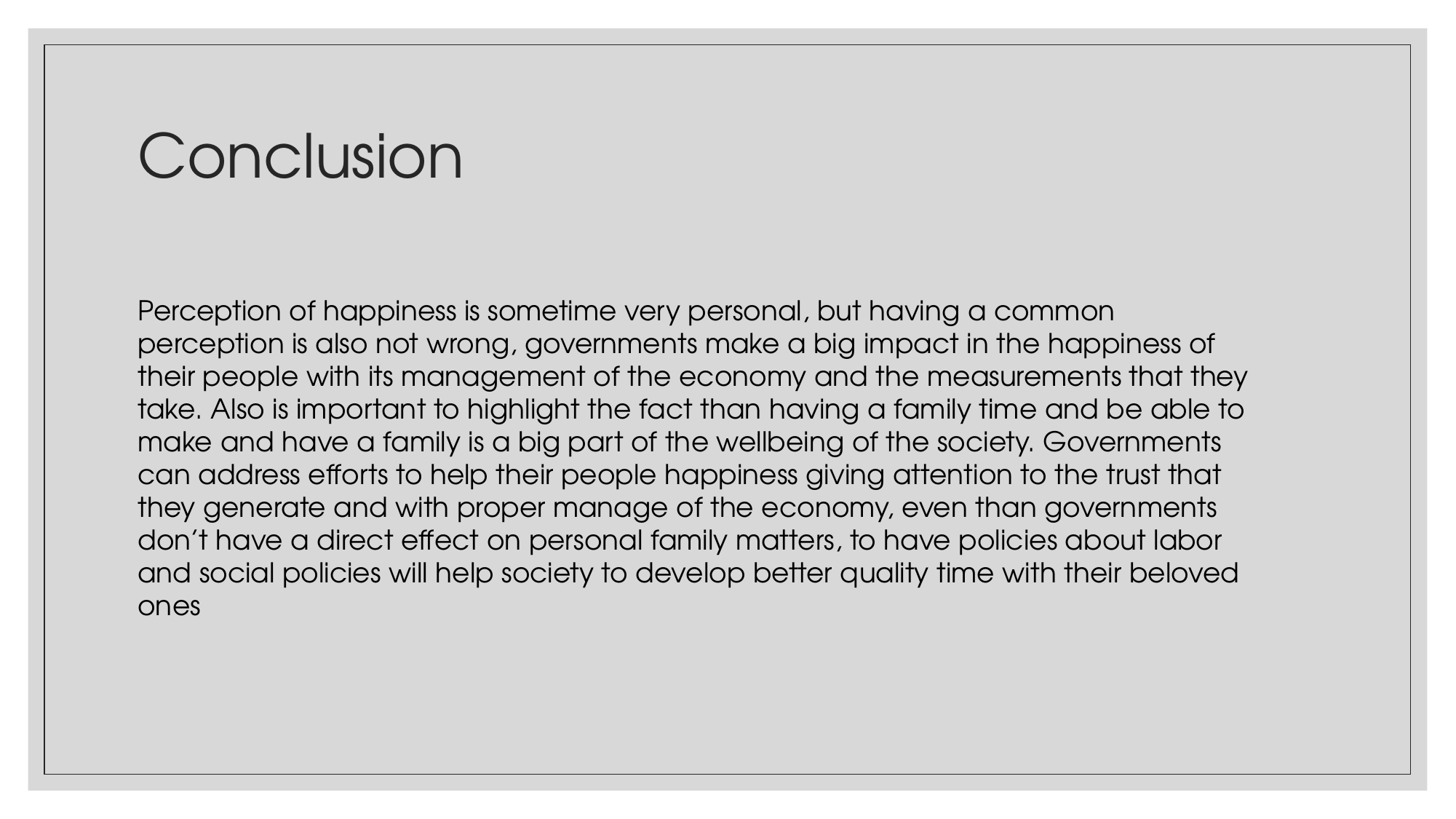

# Conclusion
Perception of happiness is sometime very personal, but having a common perception is also not wrong, governments make a big impact in the happiness of their people with its management of the economy and the measurements that they take. Also is important to highlight the fact than having a family time and be able to make and have a family is a big part of the wellbeing of the society. Governments can address efforts to help their people happiness giving attention to the trust that they generate and with proper manage of the economy, even than governments don’t have a direct effect on personal family matters, to have policies about labor and social policies will help society to develop better quality time with their beloved ones